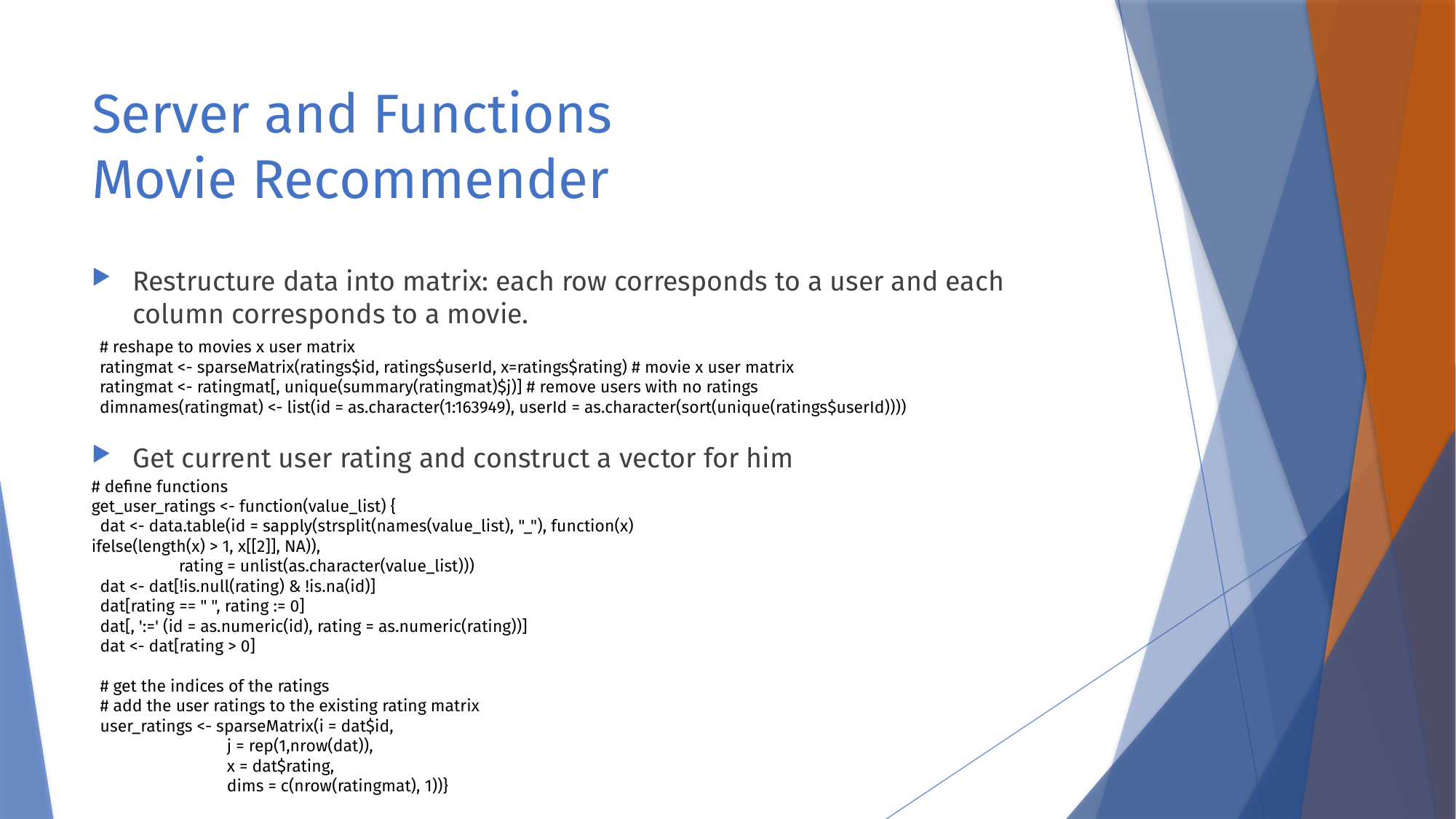

# Server and Functions Movie Recommender
Restructure data into matrix: each row corresponds to a user and each column corresponds to a movie.

Get current user rating and construct a vector for him
# reshape to movies x user matrix
ratingmat <- sparseMatrix(ratings$id, ratings$userId, x=ratings$rating) # movie x user matrix
ratingmat <- ratingmat[, unique(summary(ratingmat)$j)] # remove users with no ratings
dimnames(ratingmat) <- list(id = as.character(1:163949), userId = as.character(sort(unique(ratings$userId))))
# define functions
get_user_ratings <- function(value_list) {
  dat <- data.table(id = sapply(strsplit(names(value_list), "_"), function(x) ifelse(length(x) > 1, x[[2]], NA)),
                    rating = unlist(as.character(value_list)))
  dat <- dat[!is.null(rating) & !is.na(id)]
  dat[rating == " ", rating := 0]
  dat[, ':=' (id = as.numeric(id), rating = as.numeric(rating))]
  dat <- dat[rating > 0]

  # get the indices of the ratings
  # add the user ratings to the existing rating matrix
  user_ratings <- sparseMatrix(i = dat$id,
                               j = rep(1,nrow(dat)),
                               x = dat$rating,
                               dims = c(nrow(ratingmat), 1))}